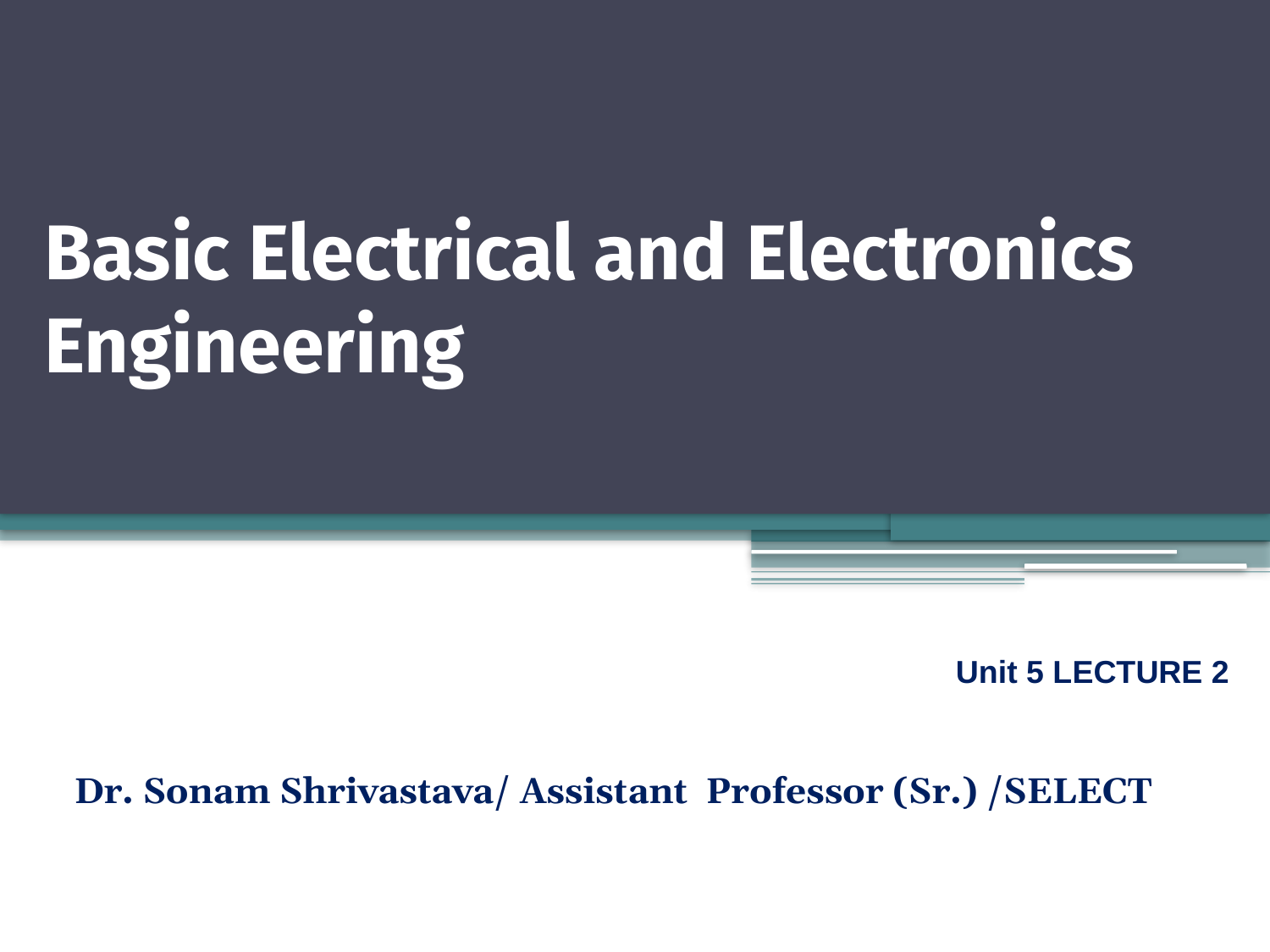

# Basic Electrical and Electronics Engineering
Unit 5 LECTURE 2
Dr. Sonam Shrivastava/ Assistant  Professor (Sr.) /SELECT